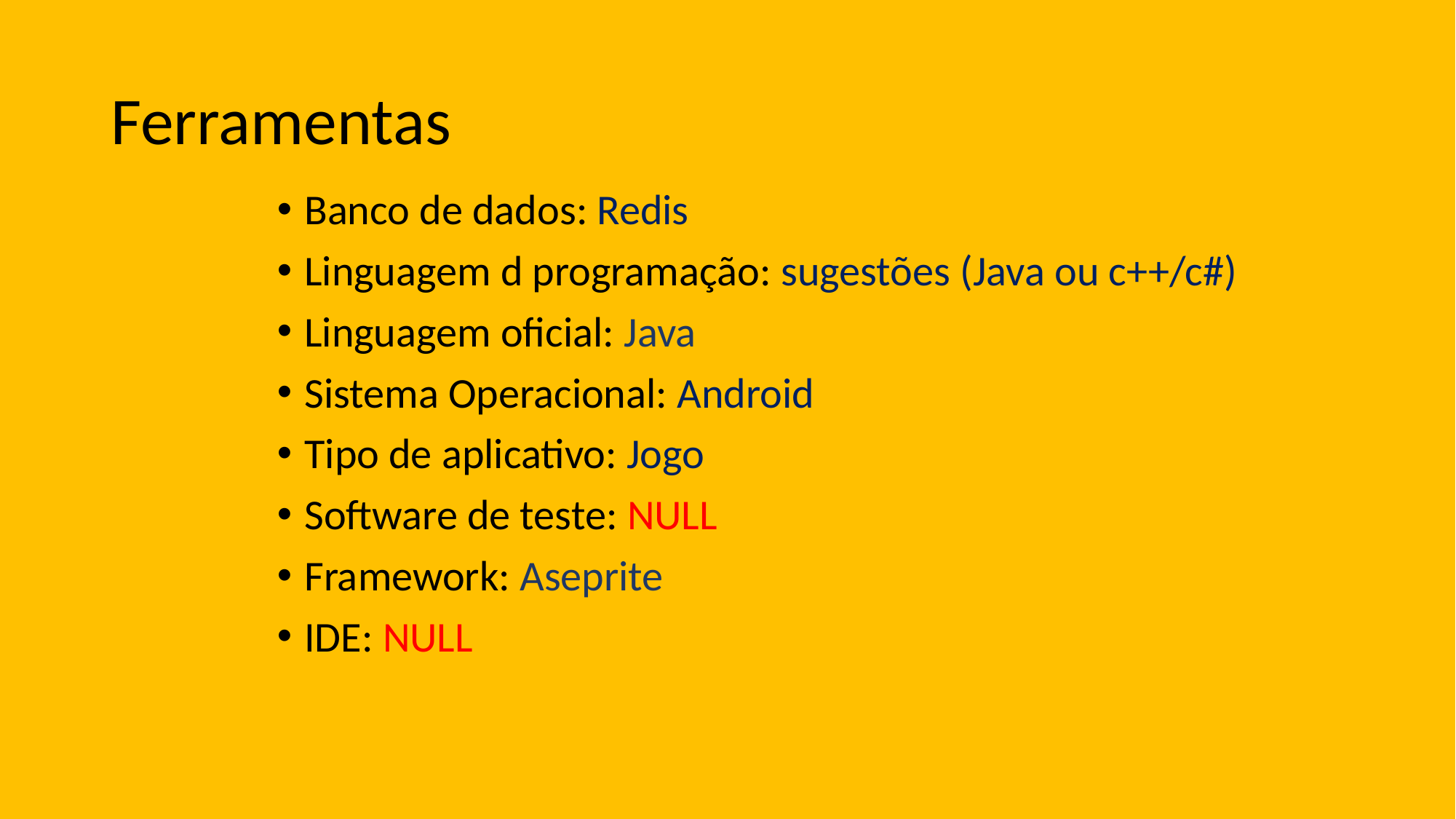

# Ferramentas
Banco de dados: Redis
Linguagem d programação: sugestões (Java ou c++/c#)
Linguagem oficial: Java
Sistema Operacional: Android
Tipo de aplicativo: Jogo
Software de teste: NULL
Framework: Aseprite
IDE: NULL